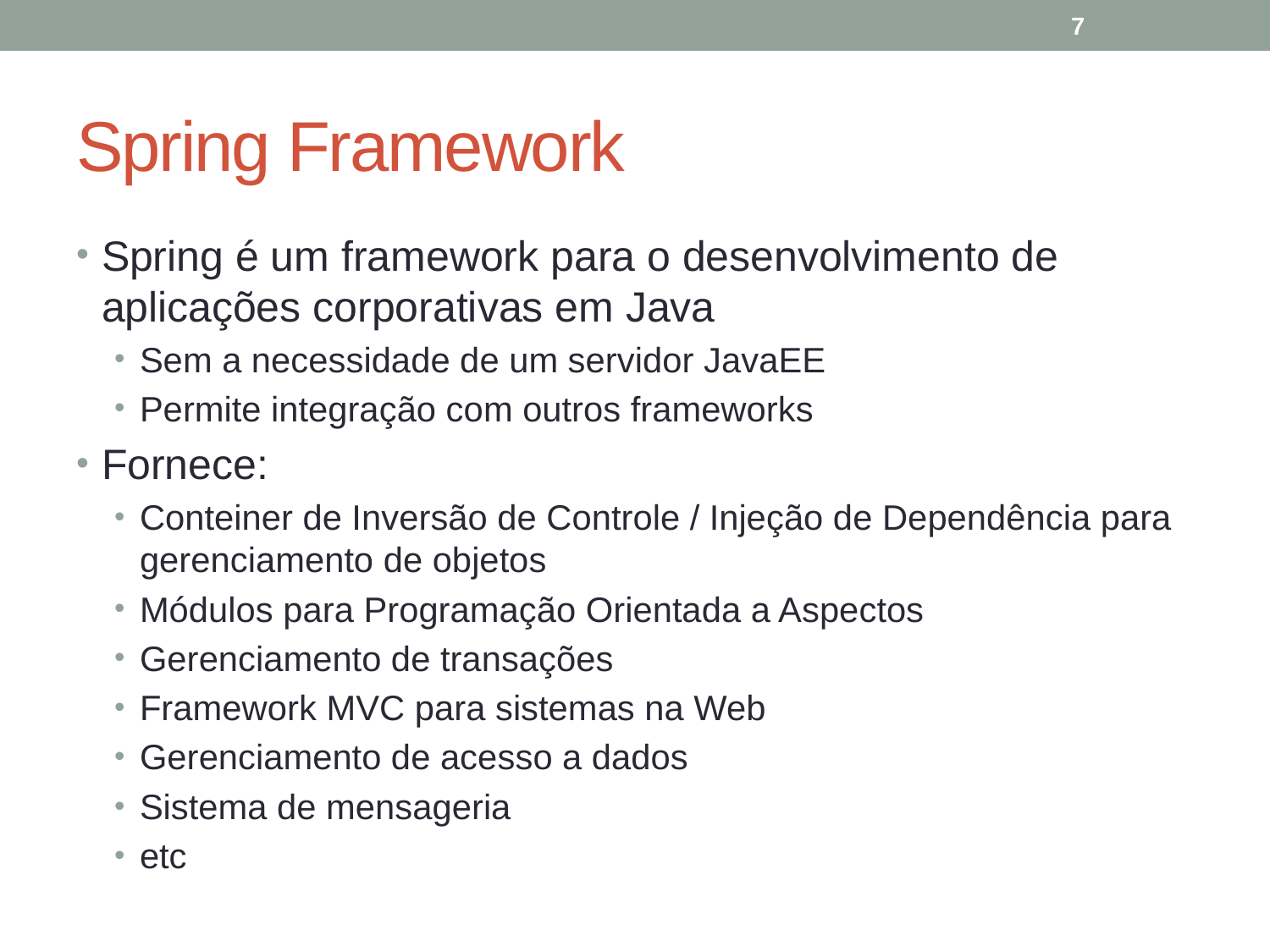

7
# Spring Framework
Spring é um framework para o desenvolvimento de aplicações corporativas em Java
Sem a necessidade de um servidor JavaEE
Permite integração com outros frameworks
Fornece:
Conteiner de Inversão de Controle / Injeção de Dependência para gerenciamento de objetos
Módulos para Programação Orientada a Aspectos
Gerenciamento de transações
Framework MVC para sistemas na Web
Gerenciamento de acesso a dados
Sistema de mensageria
etc